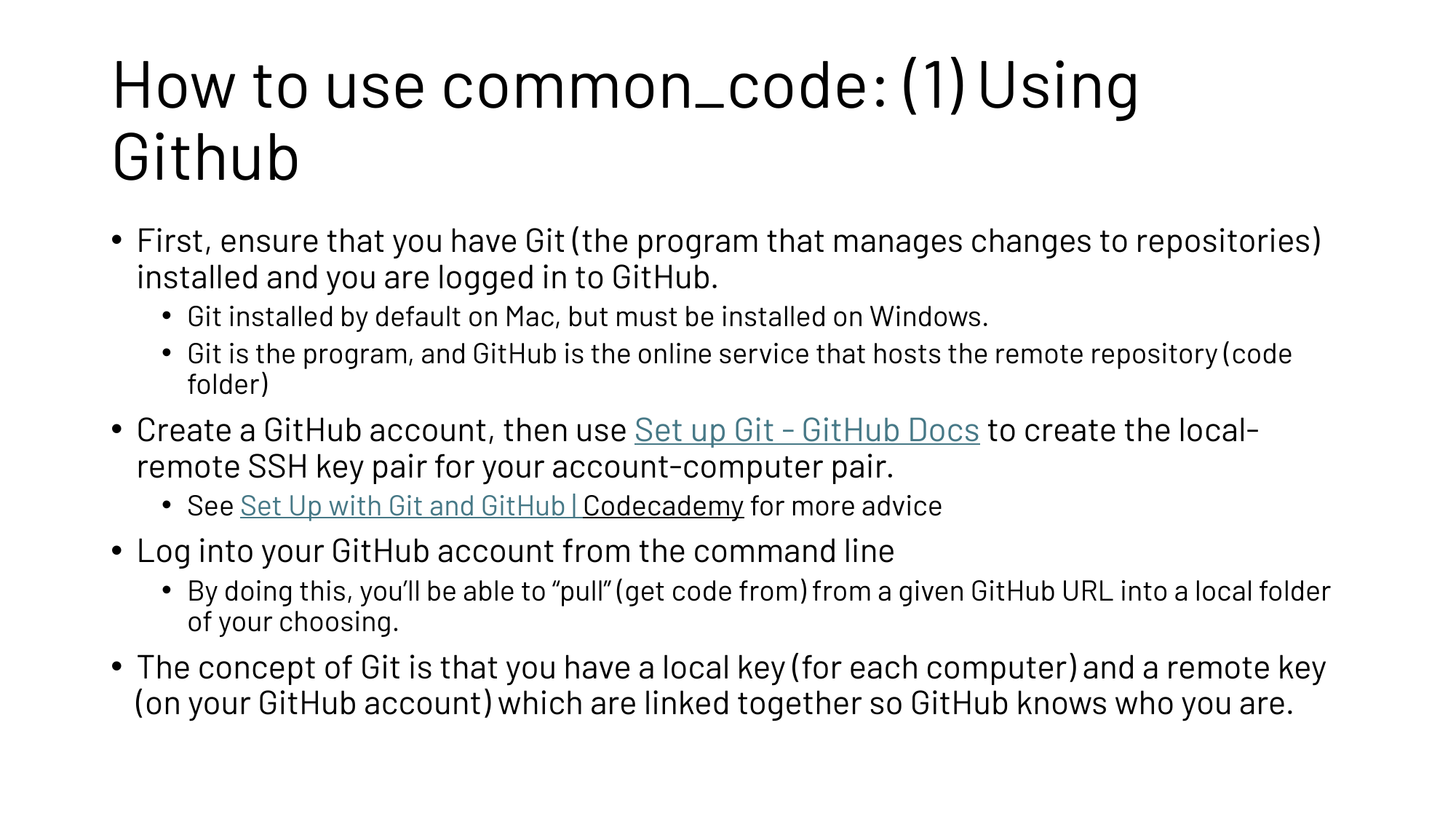

# How to use common_code: (1) Using Github
First, ensure that you have Git (the program that manages changes to repositories) installed and you are logged in to GitHub.
Git installed by default on Mac, but must be installed on Windows.
Git is the program, and GitHub is the online service that hosts the remote repository (code folder)
Create a GitHub account, then use Set up Git - GitHub Docs to create the local-remote SSH key pair for your account-computer pair.
See Set Up with Git and GitHub | Codecademy for more advice
Log into your GitHub account from the command line
By doing this, you’ll be able to “pull” (get code from) from a given GitHub URL into a local folder of your choosing.
The concept of Git is that you have a local key (for each computer) and a remote key (on your GitHub account) which are linked together so GitHub knows who you are.